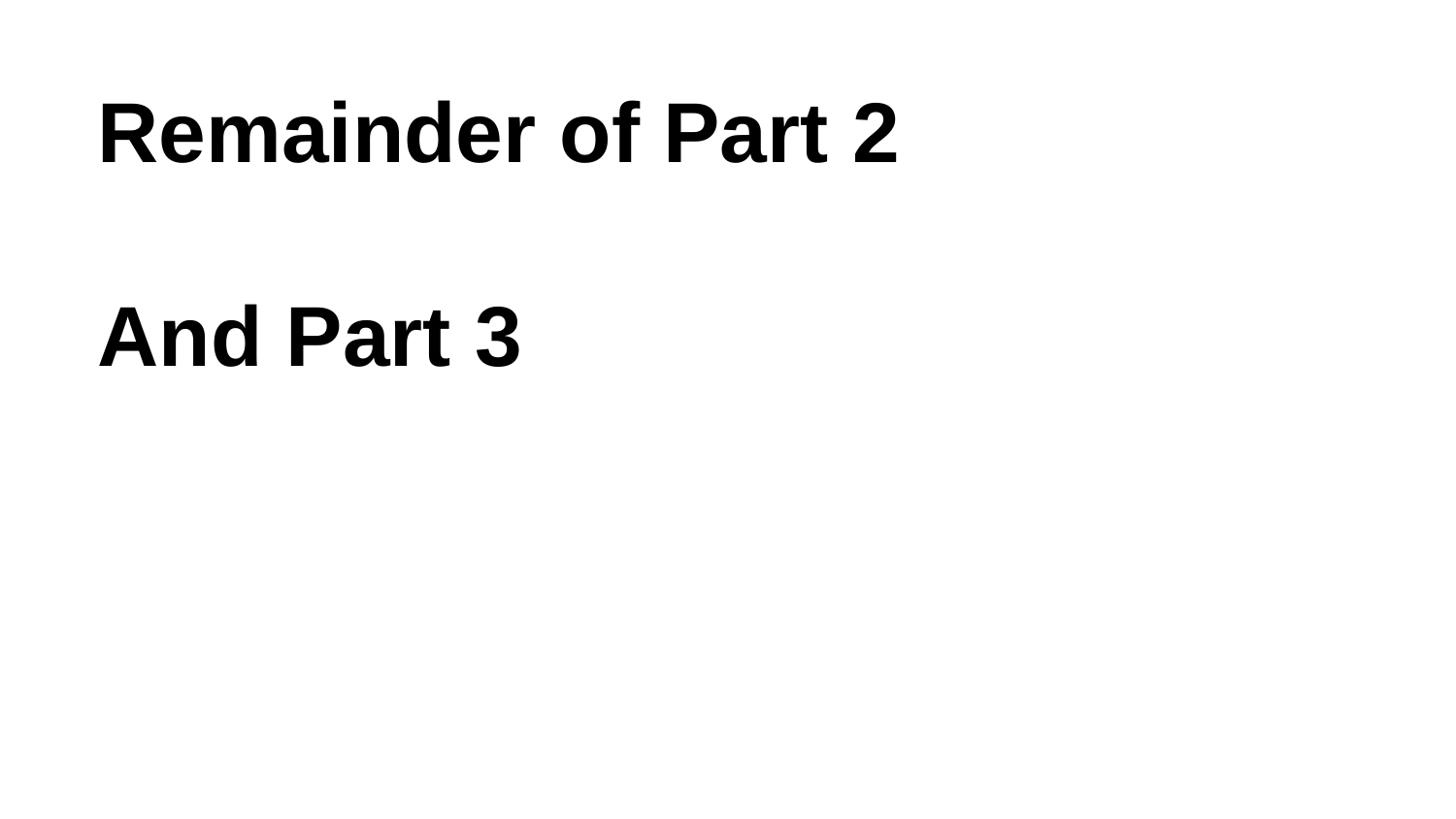

Remainder of Part 2

And Part 3